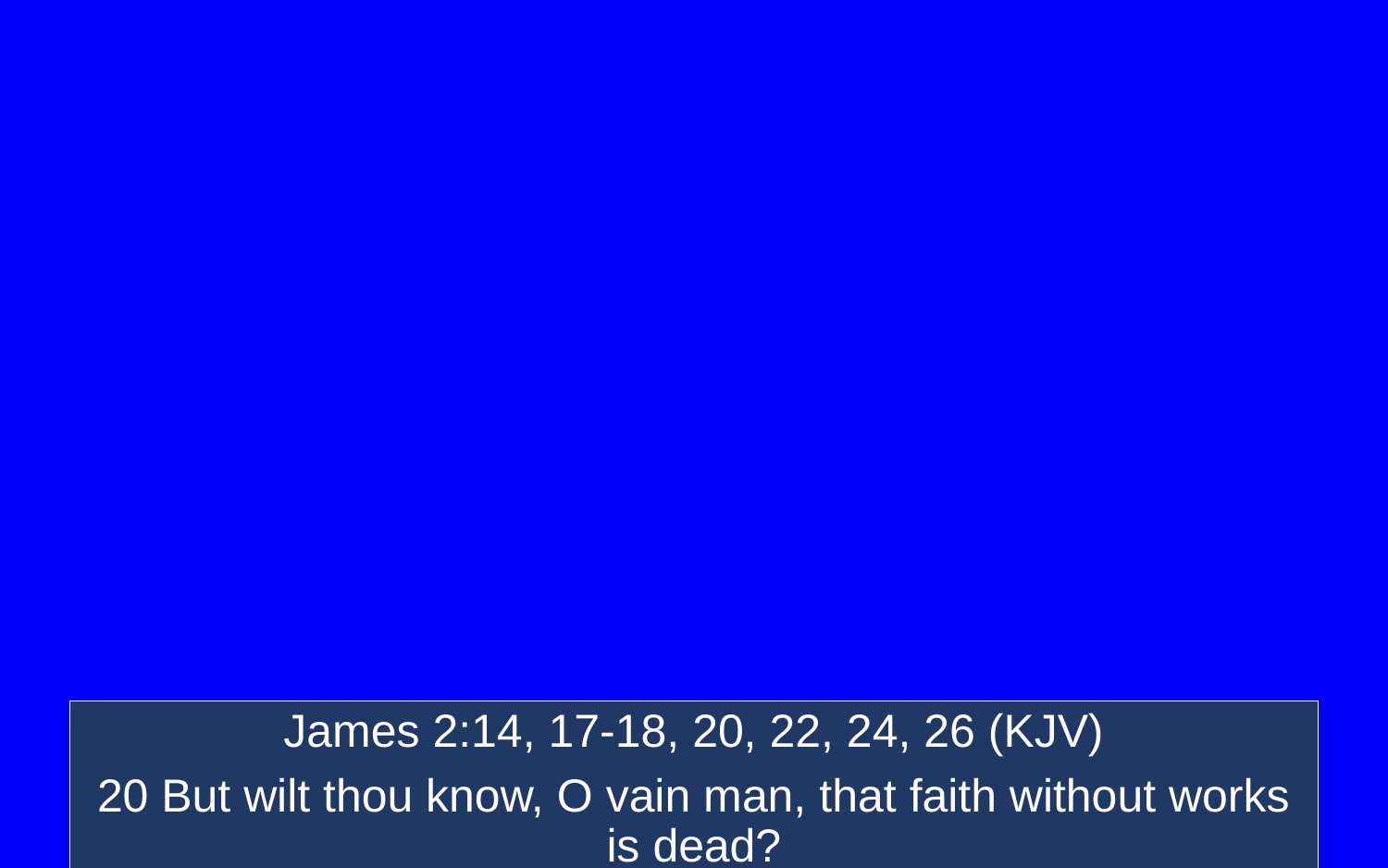

James 2:14, 17-18, 20, 22, 24, 26 (KJV)
20 But wilt thou know, O vain man, that faith without works is dead?